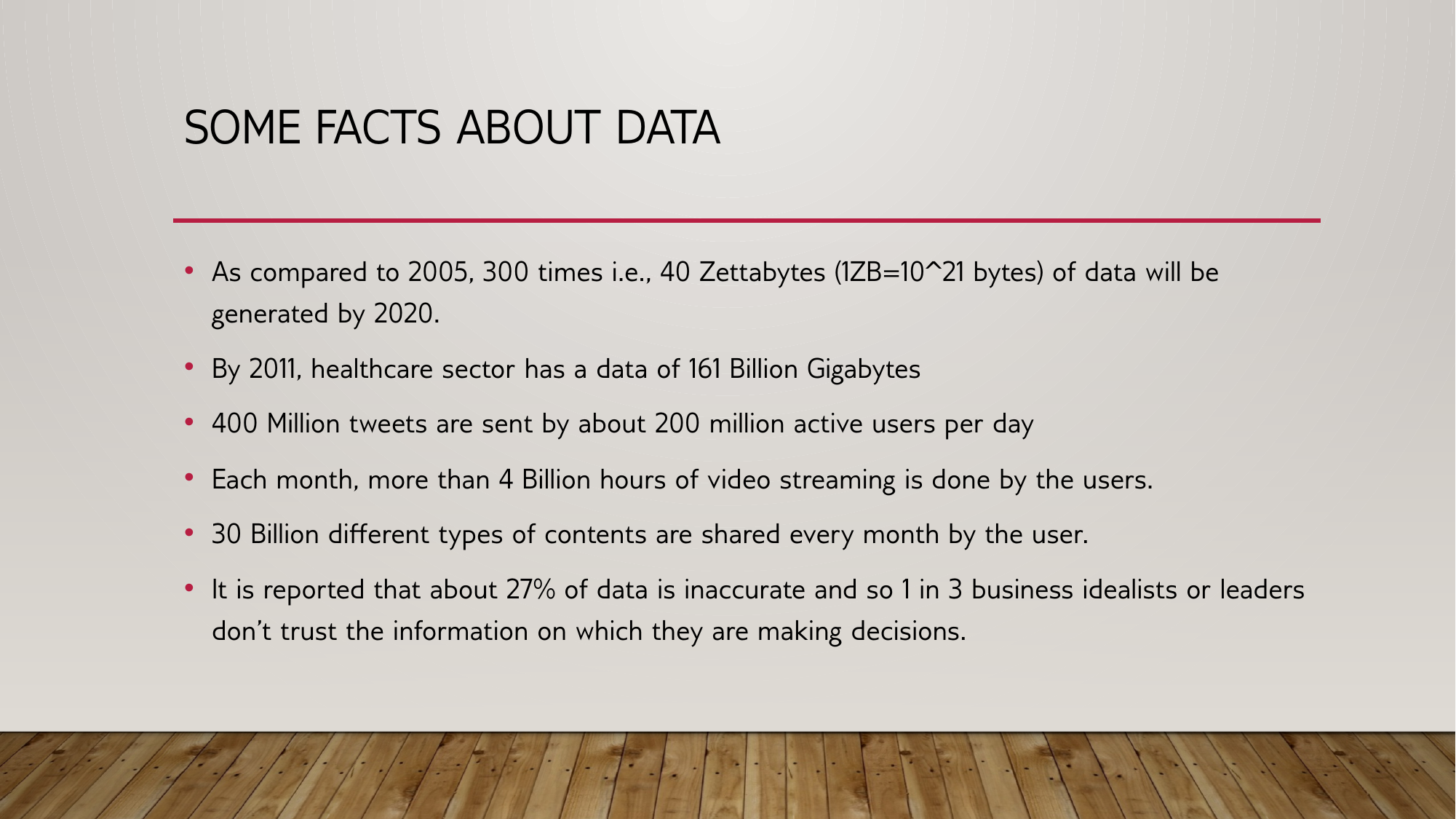

# Some facts about Data
As compared to 2005, 300 times i.e., 40 Zettabytes (1ZB=10^21 bytes) of data will be generated by 2020.
By 2011, healthcare sector has a data of 161 Billion Gigabytes
400 Million tweets are sent by about 200 million active users per day
Each month, more than 4 Billion hours of video streaming is done by the users.
30 Billion different types of contents are shared every month by the user.
It is reported that about 27% of data is inaccurate and so 1 in 3 business idealists or leaders don’t trust the information on which they are making decisions.